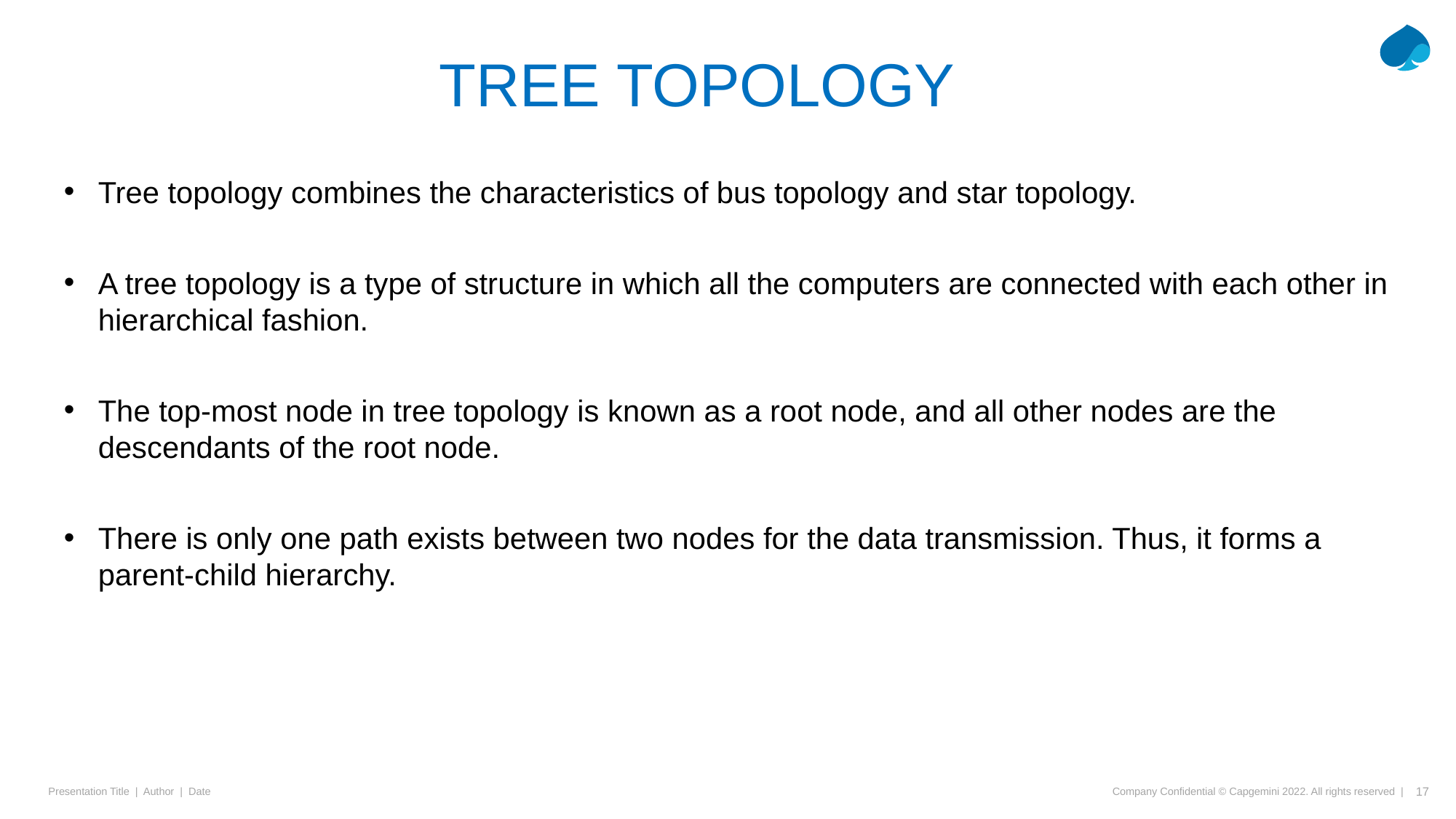

# Tree topology

Tree topology combines the characteristics of bus topology and star topology.

A tree topology is a type of structure in which all the computers are connected with each other in hierarchical fashion.

The top-most node in tree topology is known as a root node, and all other nodes are the descendants of the root node.

There is only one path exists between two nodes for the data transmission. Thus, it forms a parent-child hierarchy.